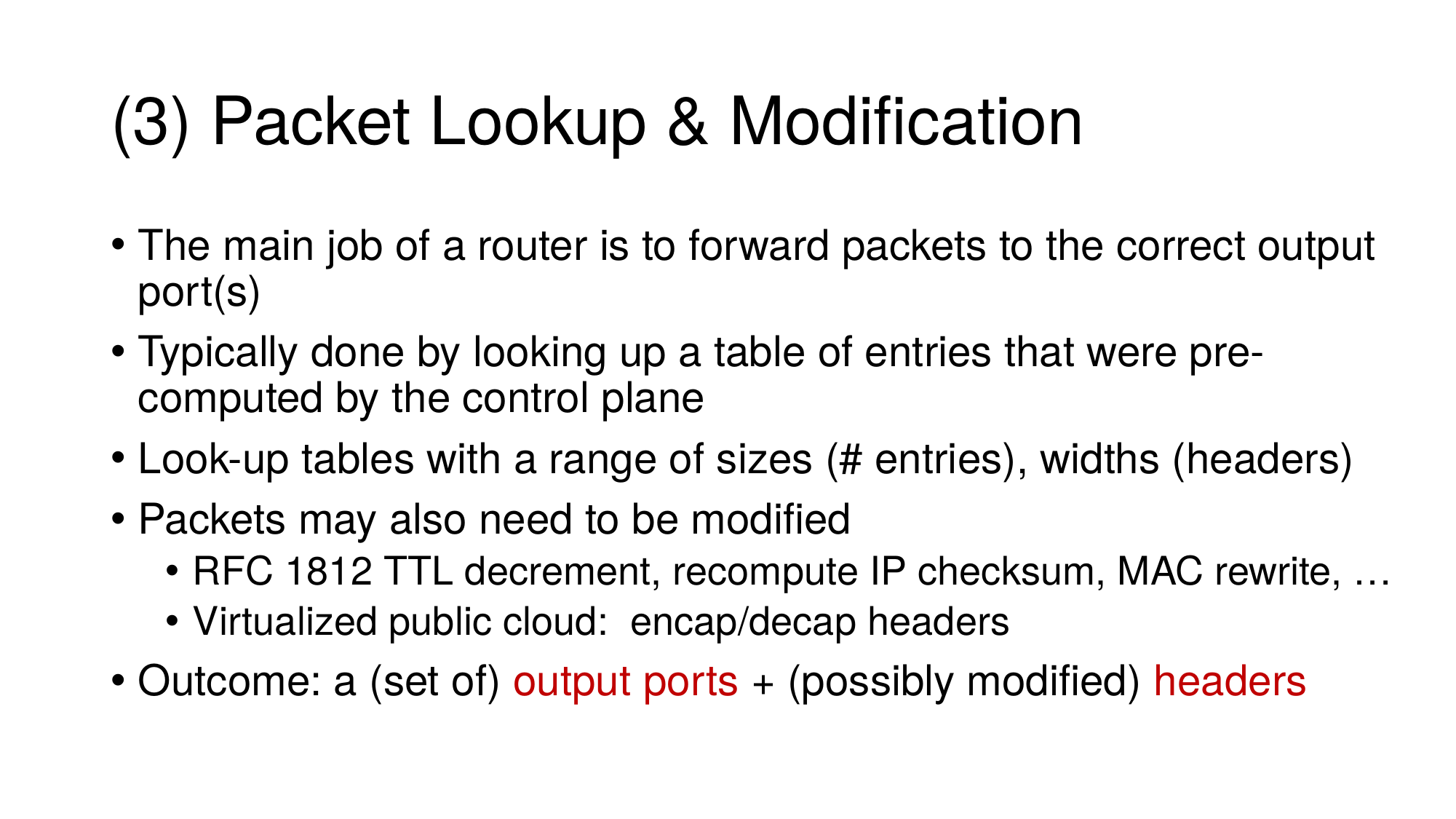

# (3) Packet Lookup & Modification
The main job of a router is to forward packets to the correct output port(s)
Typically done by looking up a table of entries that were pre-computed by the control plane
Look-up tables with a range of sizes (# entries), widths (headers)
Packets may also need to be modified
RFC 1812 TTL decrement, recompute IP checksum, MAC rewrite, …
Virtualized public cloud:  encap/decap headers
Outcome: a (set of) output ports + (possibly modified) headers